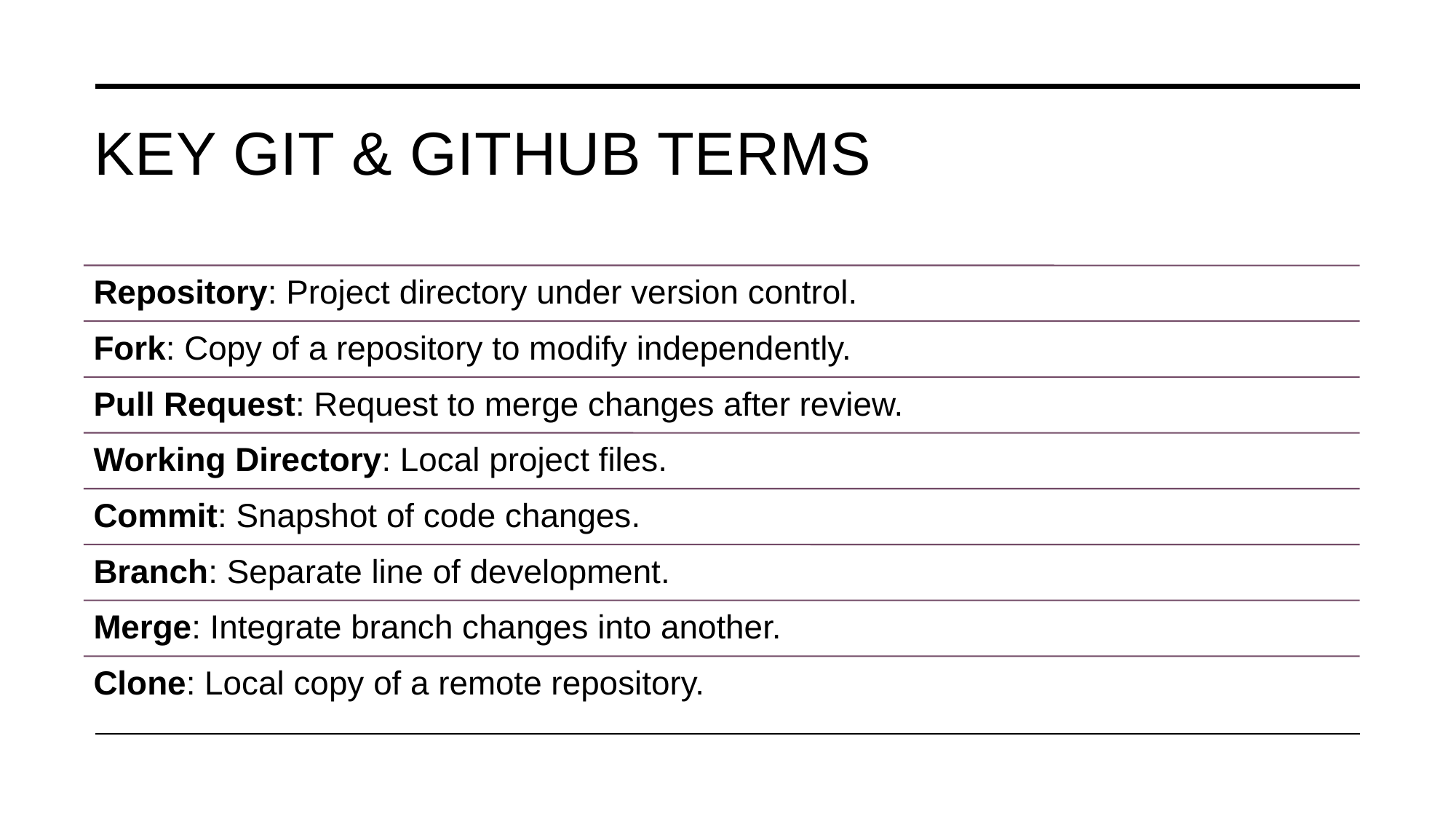

# Key Git & GitHub Terms
Repository: Project directory under version control.
Fork: Copy of a repository to modify independently.
Pull Request: Request to merge changes after review.
Working Directory: Local project files.
Commit: Snapshot of code changes.
Branch: Separate line of development.
Merge: Integrate branch changes into another.
Clone: Local copy of a remote repository.